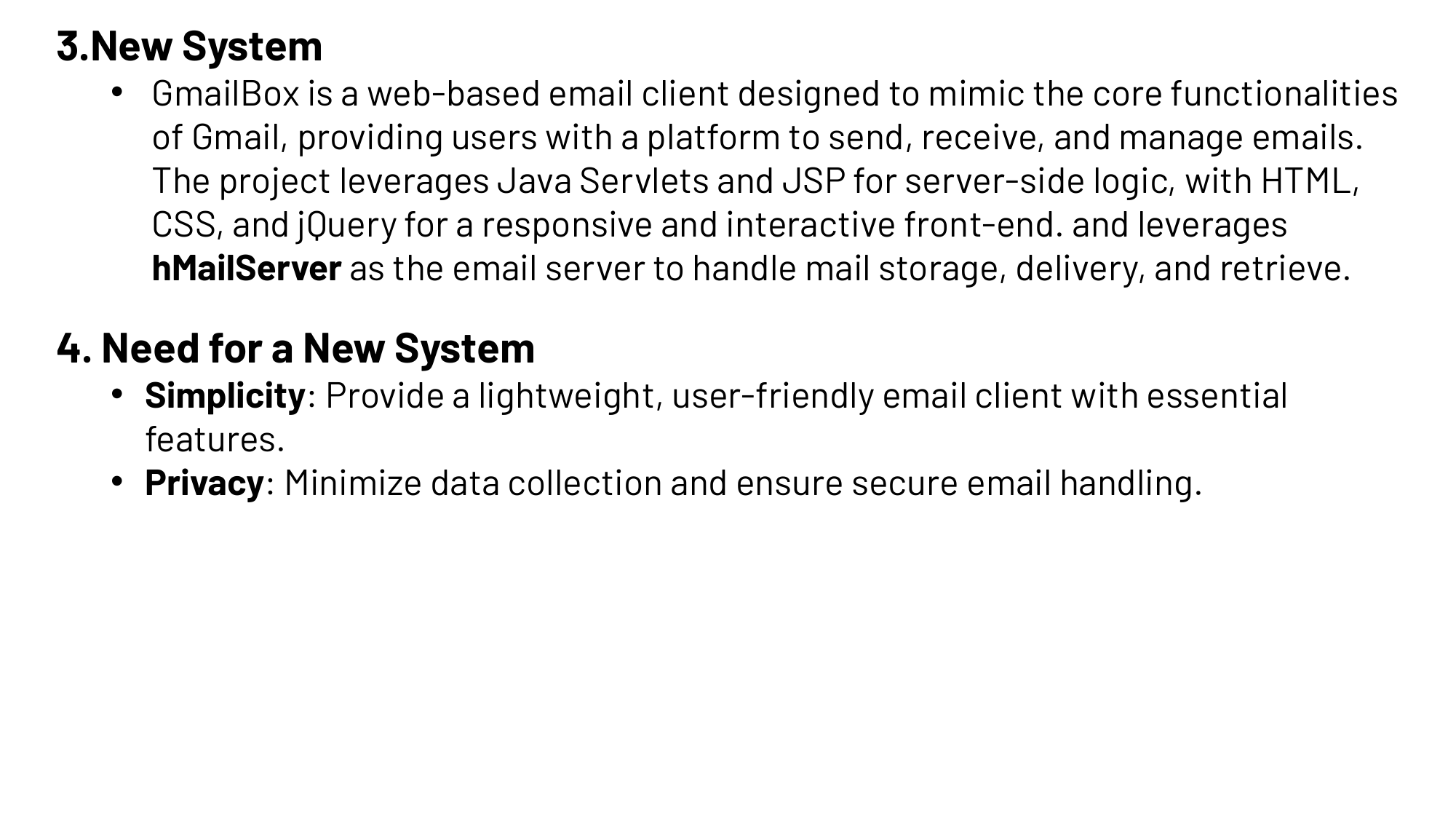

3.New System
GmailBox is a web-based email client designed to mimic the core functionalities of Gmail, providing users with a platform to send, receive, and manage emails. The project leverages Java Servlets and JSP for server-side logic, with HTML, CSS, and jQuery for a responsive and interactive front-end. and leverages hMailServer as the email server to handle mail storage, delivery, and retrieve.

4. Need for a New System
Simplicity: Provide a lightweight, user-friendly email client with essential features.
Privacy: Minimize data collection and ensure secure email handling.